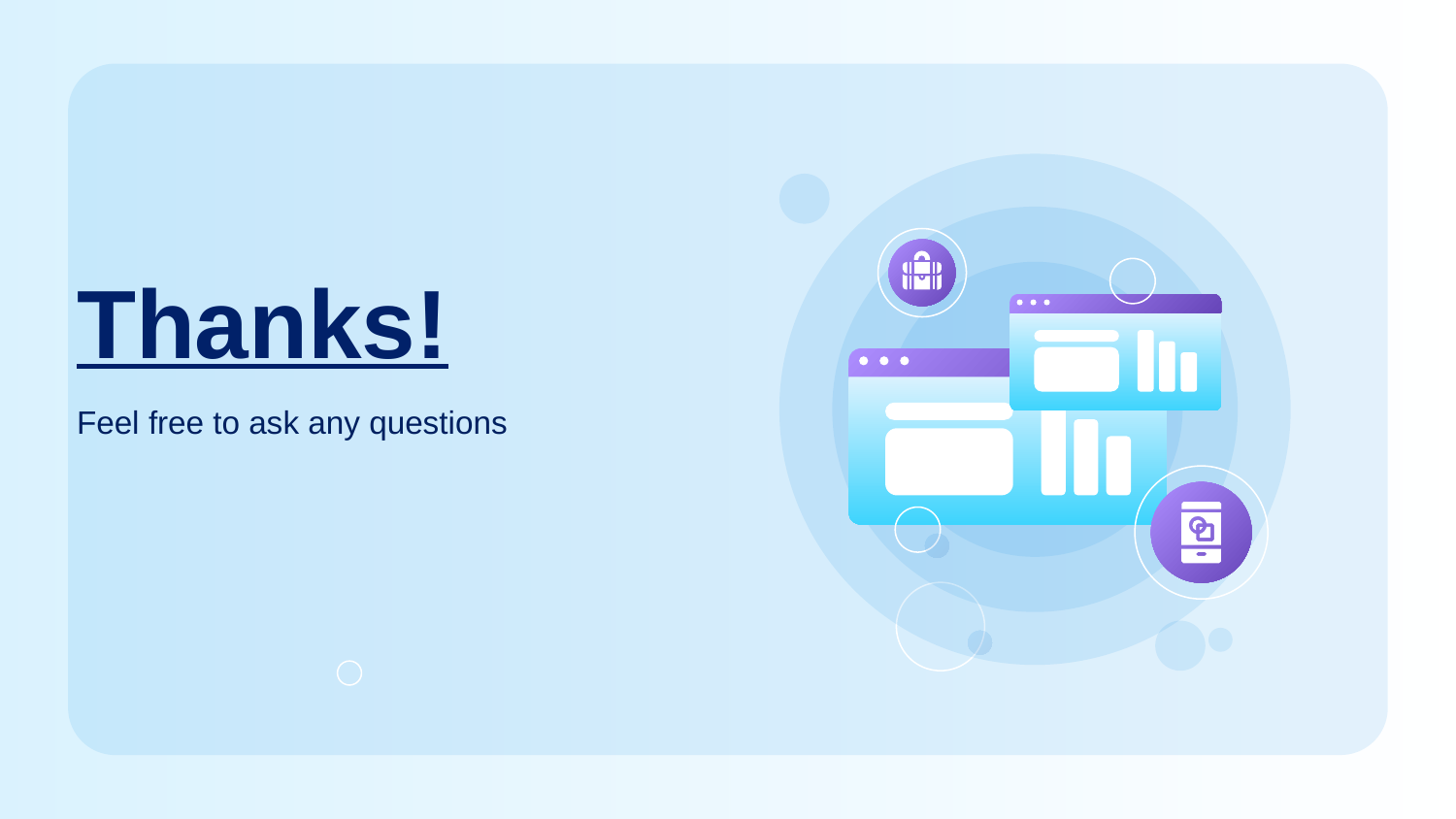

# Thanks!

Feel free to ask any questions